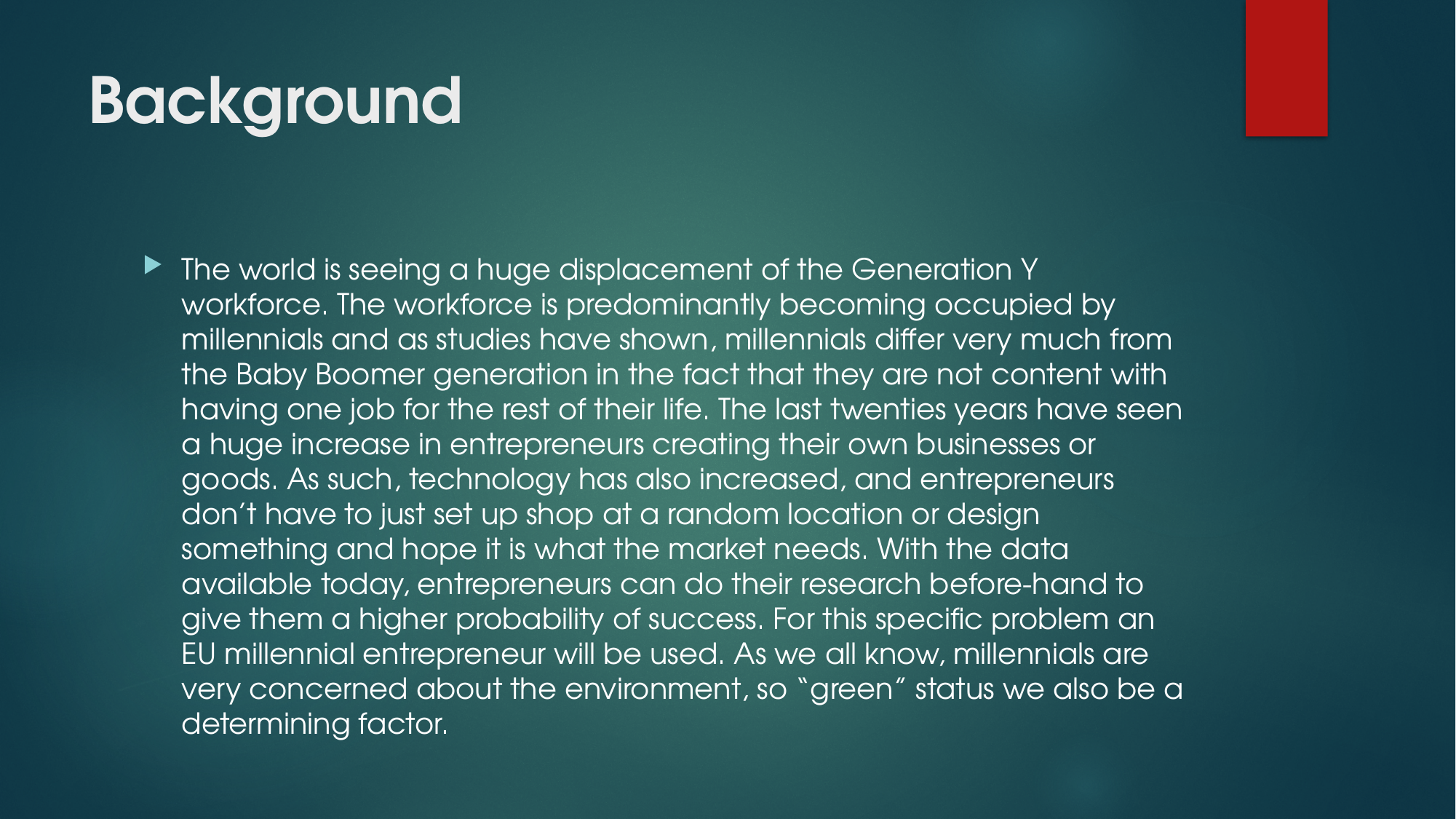

# Background
The world is seeing a huge displacement of the Generation Y workforce. The workforce is predominantly becoming occupied by millennials and as studies have shown, millennials differ very much from the Baby Boomer generation in the fact that they are not content with having one job for the rest of their life. The last twenties years have seen a huge increase in entrepreneurs creating their own businesses or goods. As such, technology has also increased, and entrepreneurs don’t have to just set up shop at a random location or design something and hope it is what the market needs. With the data available today, entrepreneurs can do their research before-hand to give them a higher probability of success. For this specific problem an EU millennial entrepreneur will be used. As we all know, millennials are very concerned about the environment, so “green” status we also be a determining factor.